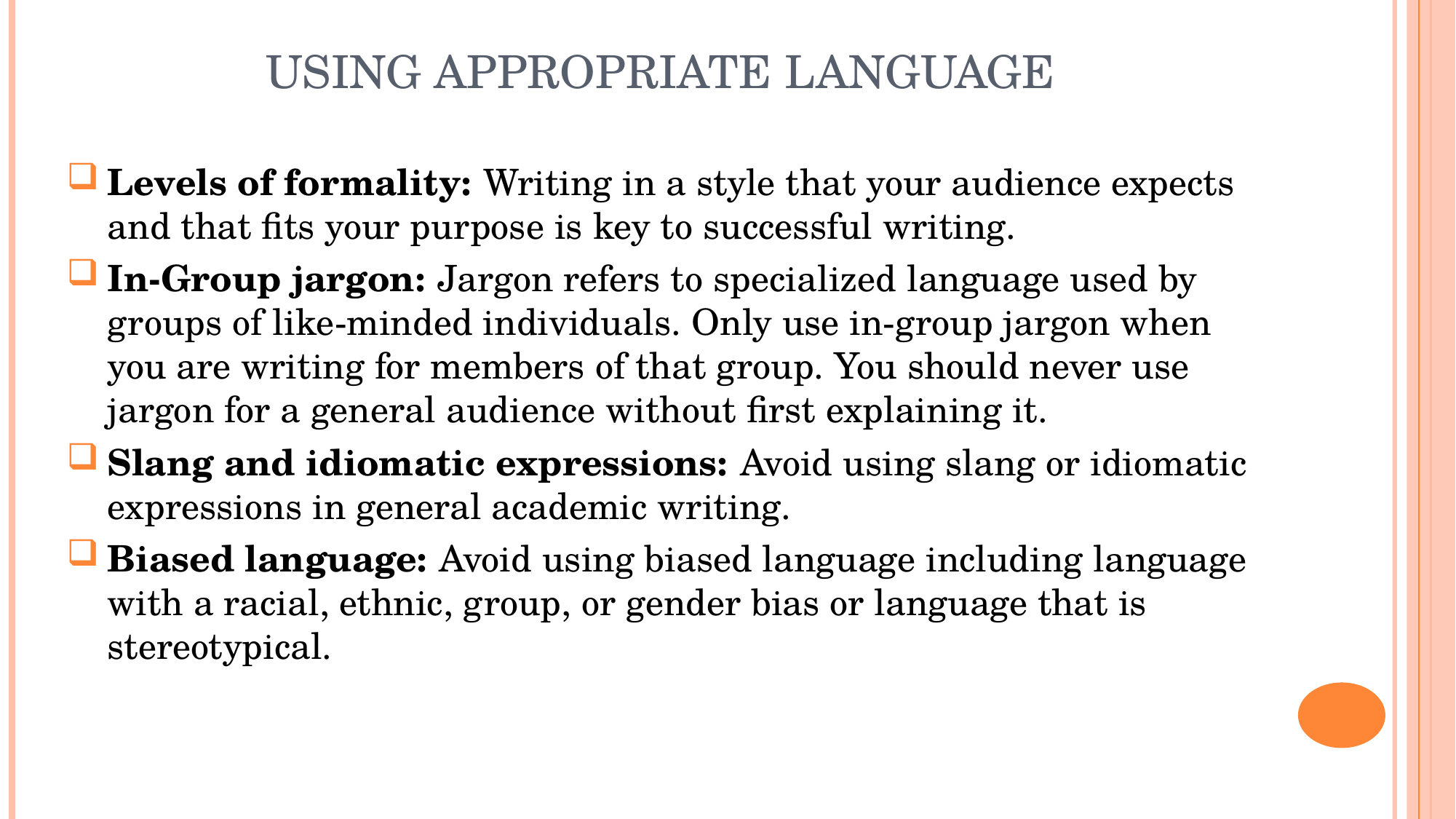

# Using appropriate language

Levels of formality: Writing in a style that your audience expects and that fits your purpose is key to successful writing.
In-Group jargon: Jargon refers to specialized language used by groups of like-minded individuals. Only use in-group jargon when you are writing for members of that group. You should never use jargon for a general audience without first explaining it.
Slang and idiomatic expressions: Avoid using slang or idiomatic expressions in general academic writing.
Biased language: Avoid using biased language including language with a racial, ethnic, group, or gender bias or language that is stereotypical.